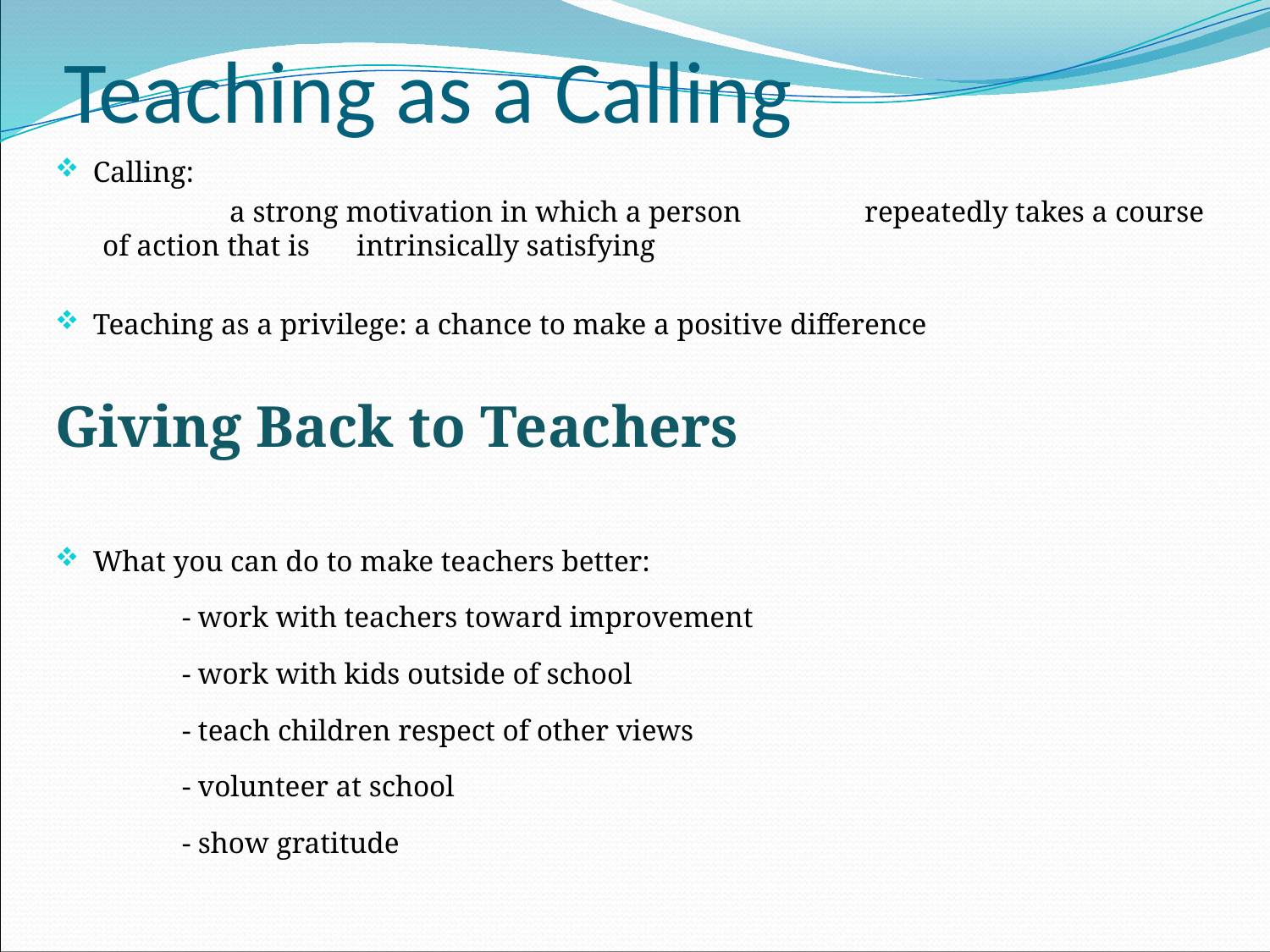

# Teaching as a Calling
Calling:
	a strong motivation in which a person 	repeatedly takes a course of action that is 	intrinsically satisfying

Teaching as a privilege: a chance to make a positive difference

Giving Back to Teachers

What you can do to make teachers better:
	- work with teachers toward improvement
	- work with kids outside of school
	- teach children respect of other views
	- volunteer at school
	- show gratitude